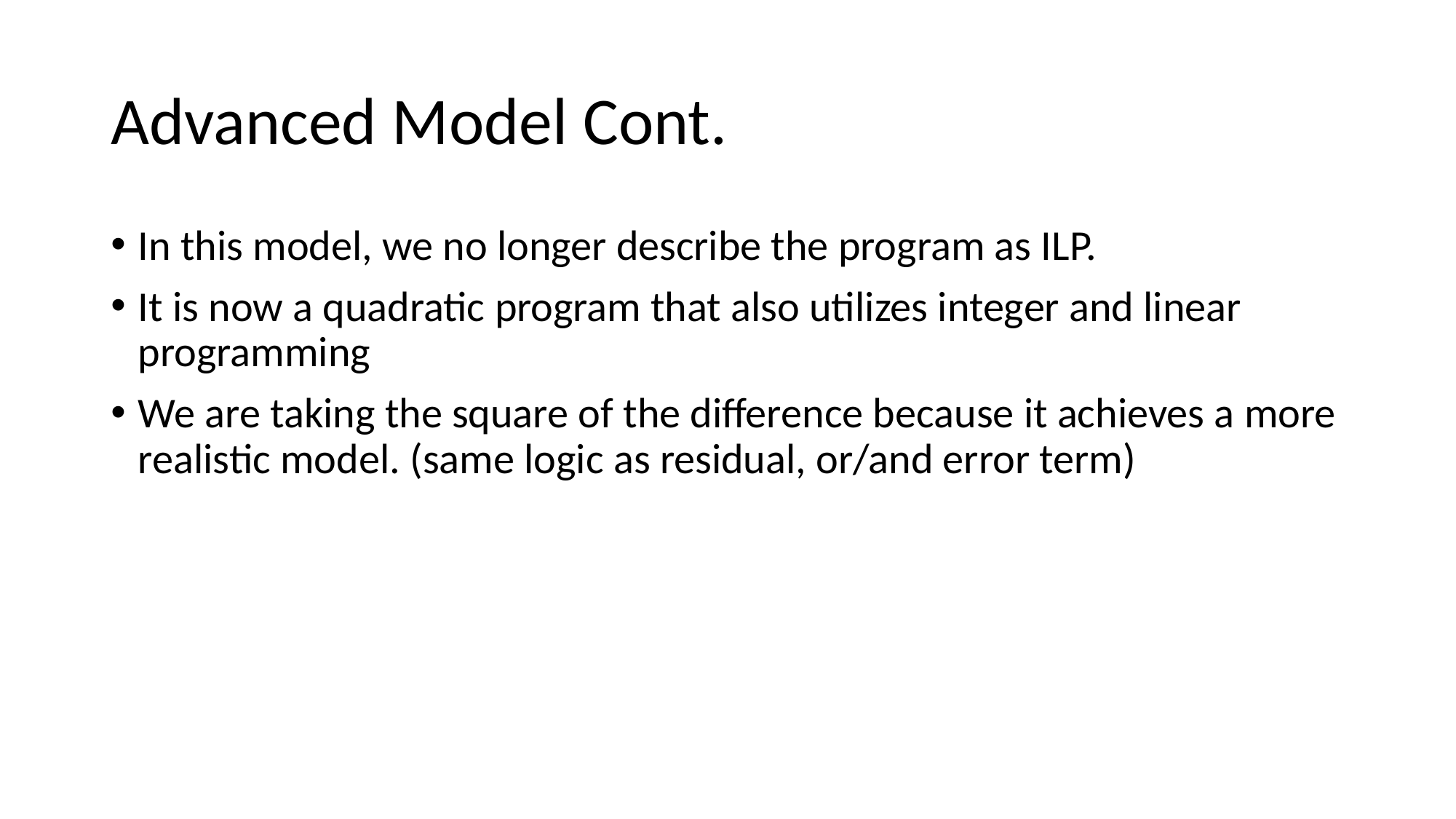

# Advanced Model Cont.
In this model, we no longer describe the program as ILP.
It is now a quadratic program that also utilizes integer and linear programming
We are taking the square of the difference because it achieves a more realistic model. (same logic as residual, or/and error term)